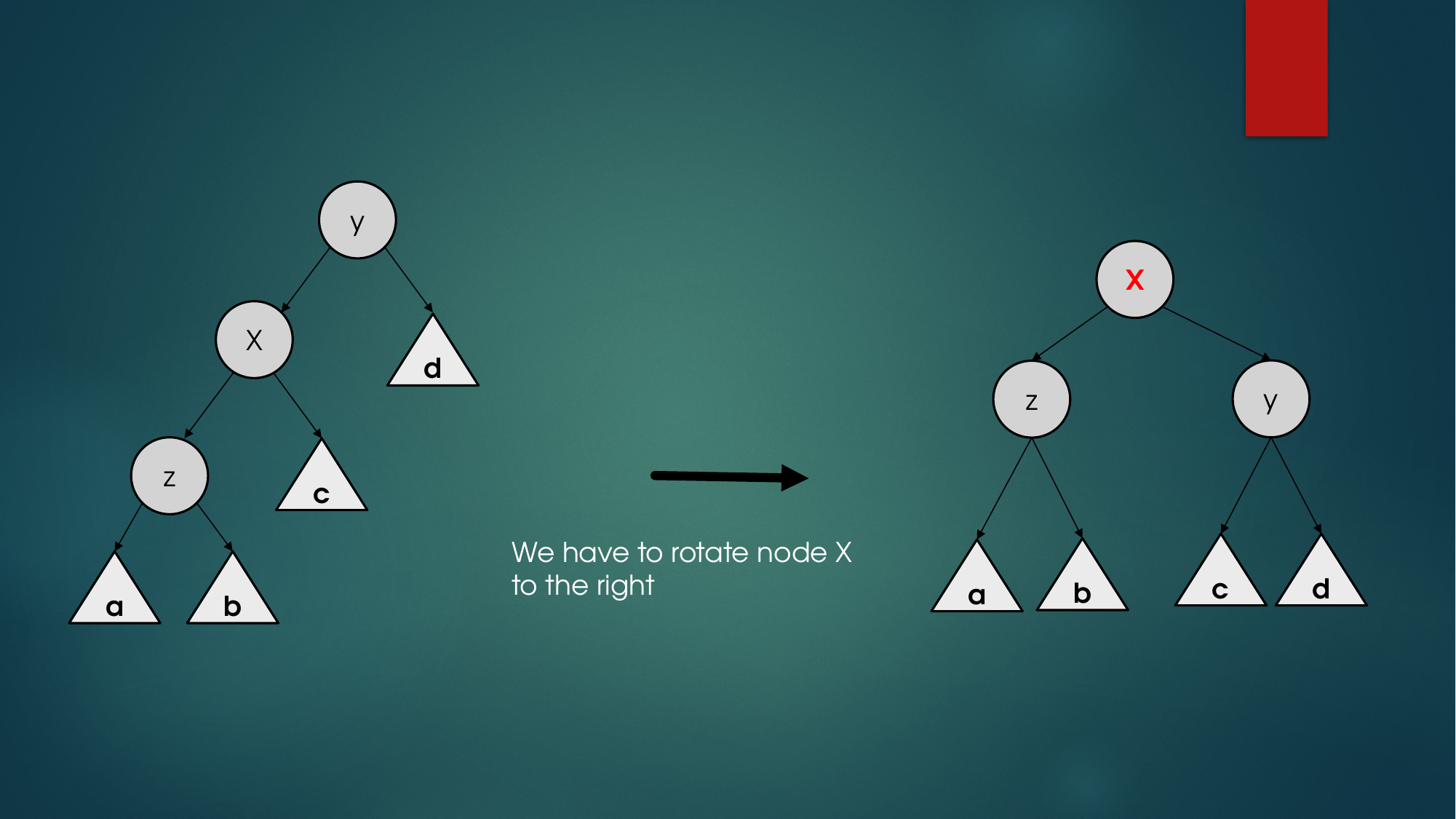

y
X
X
d
y
z
z
c
We have to rotate node X
to the right
c
d
b
a
a
b